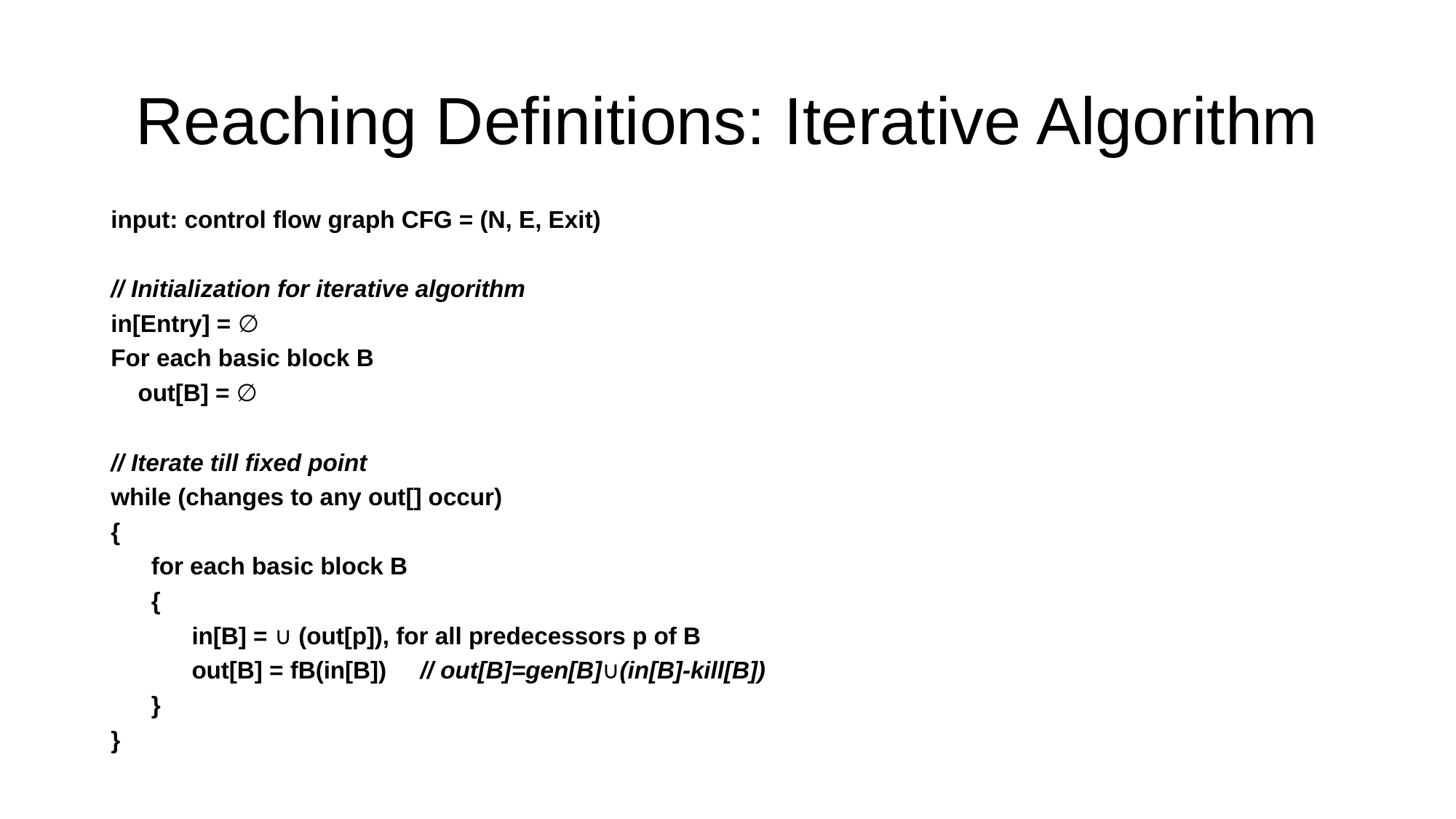

# Reaching Definitions: Iterative Algorithm
input: control flow graph CFG = (N, E, Exit)

// Initialization for iterative algorithm
in[Entry] = ∅
For each basic block B
    out[B] = ∅

// Iterate till fixed point
while (changes to any out[] occur)
{
      for each basic block B
      {
            in[B] = ∪ (out[p]), for all predecessors p of B
            out[B] = fB(in[B])     // out[B]=gen[B]∪(in[B]-kill[B])
      }
}